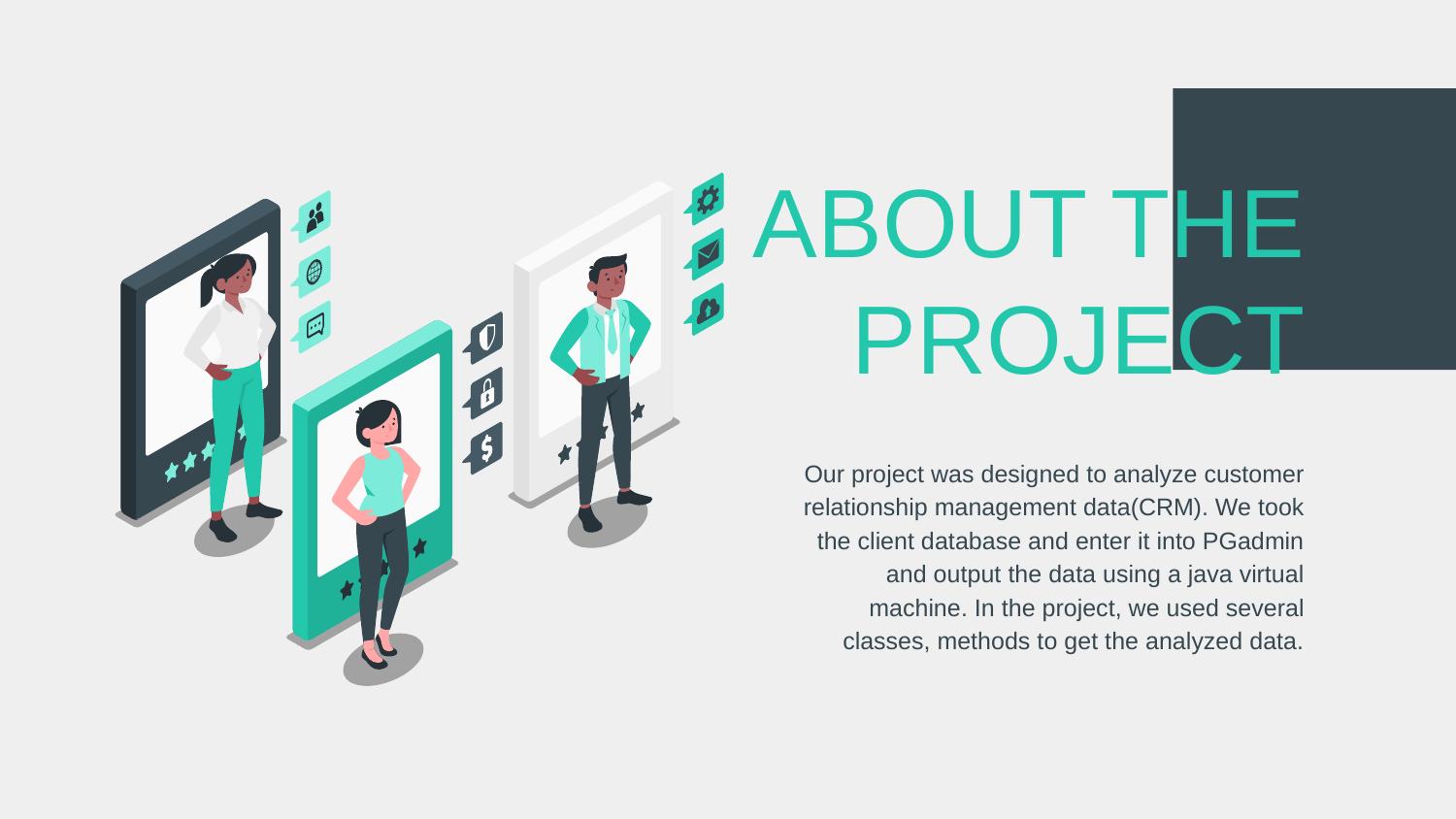

# ABOUT THE PROJECT

Our project was designed to analyze customer relationship management data(CRM). We took the client database and enter it into PGadmin and output the data using a java virtual machine. In the project, we used several classes, methods to get the analyzed data.